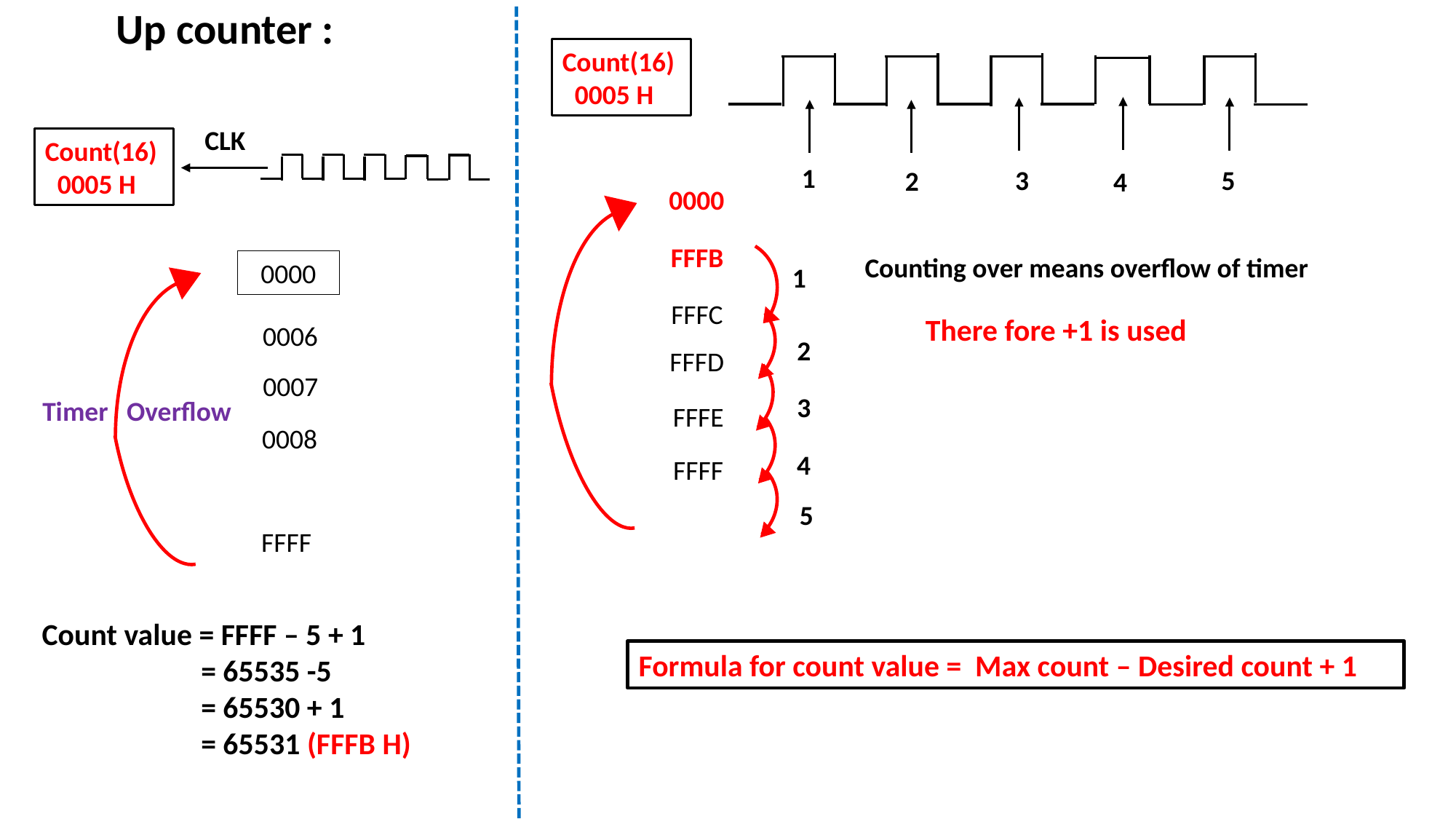

Up counter :
Count(16)
  0005 H
CLK
Count(16)
  0005 H
1
5
3
2
4
0000

FFFB

Counting over means overflow of timer
0000
1

|  |
| --- |
|  |
|  |
|  |
FFFC

There fore +1 is used
|  |
| --- |
|  |
|  |
|  |
|  |
0006
2
FFFD

0007
3
   Timer   Overflow
FFFE

0008
4
FFFF

5
FFFF
Count value = FFFF – 5 + 1
                       = 65535 -5
                       = 65530 + 1
                       = 65531 (FFFB H)
Formula for count value =  Max count – Desired count + 1